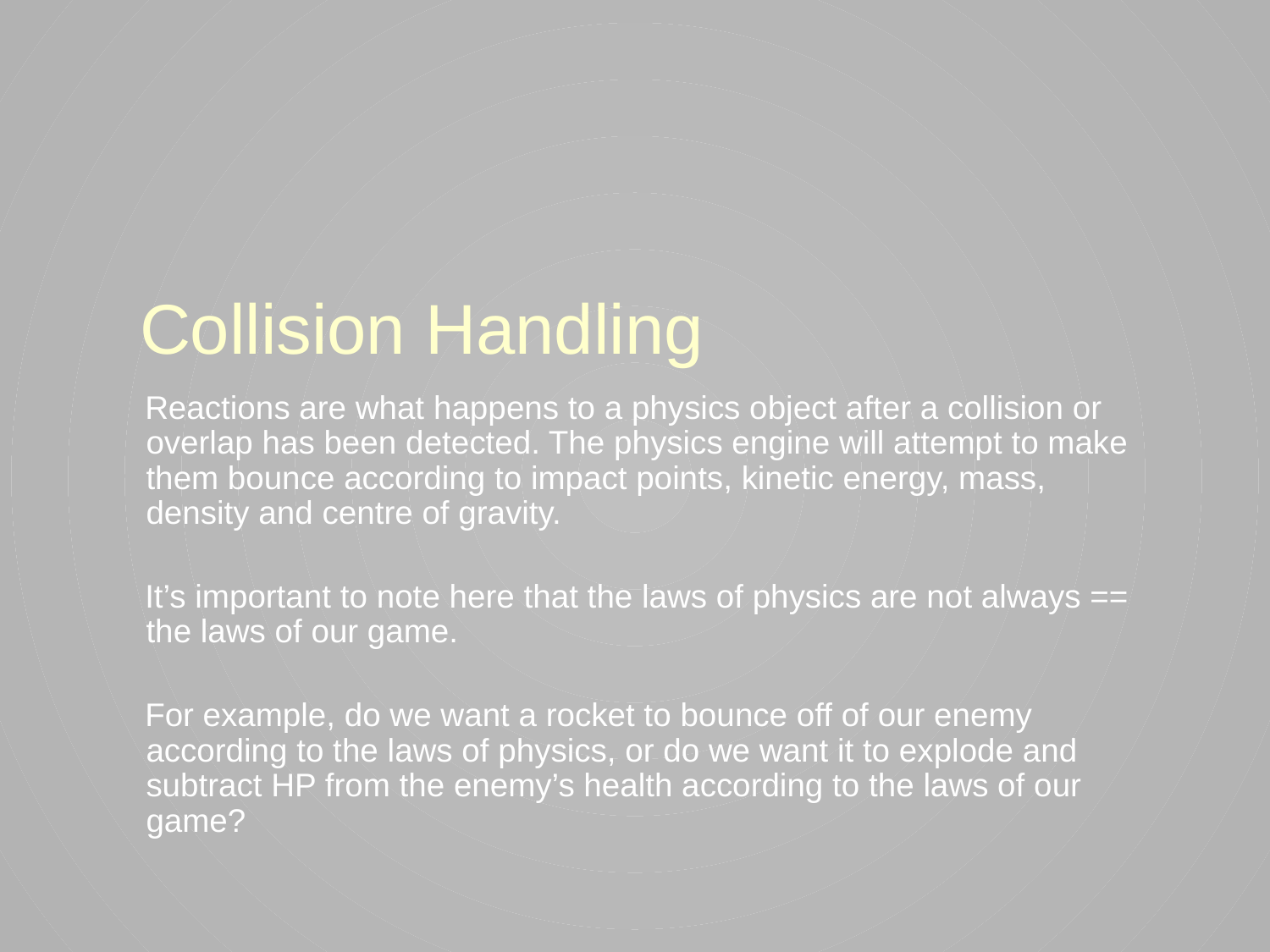

# Collision Handling
Reactions are what happens to a physics object after a collision or overlap has been detected. The physics engine will attempt to make them bounce according to impact points, kinetic energy, mass, density and centre of gravity.

It’s important to note here that the laws of physics are not always == the laws of our game.

For example, do we want a rocket to bounce off of our enemy according to the laws of physics, or do we want it to explode and subtract HP from the enemy’s health according to the laws of our game?